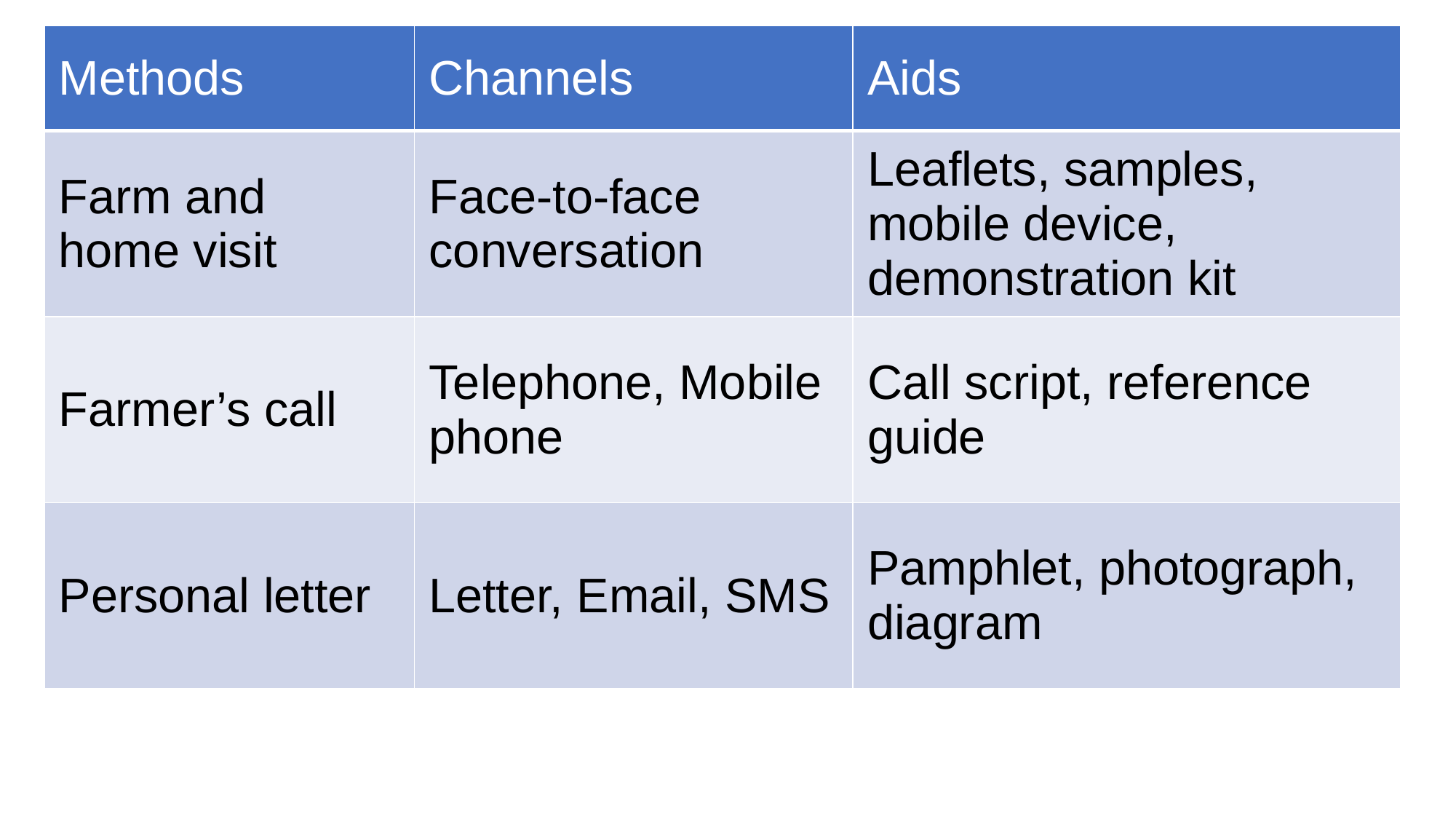

| Methods | Channels | Aids |
| --- | --- | --- |
| Farm and home visit | Face-to-face conversation | Leaflets, samples, mobile device, demonstration kit |
| Farmer’s call | Telephone, Mobile phone | Call script, reference guide |
| Personal letter | Letter, Email, SMS | Pamphlet, photograph, diagram |